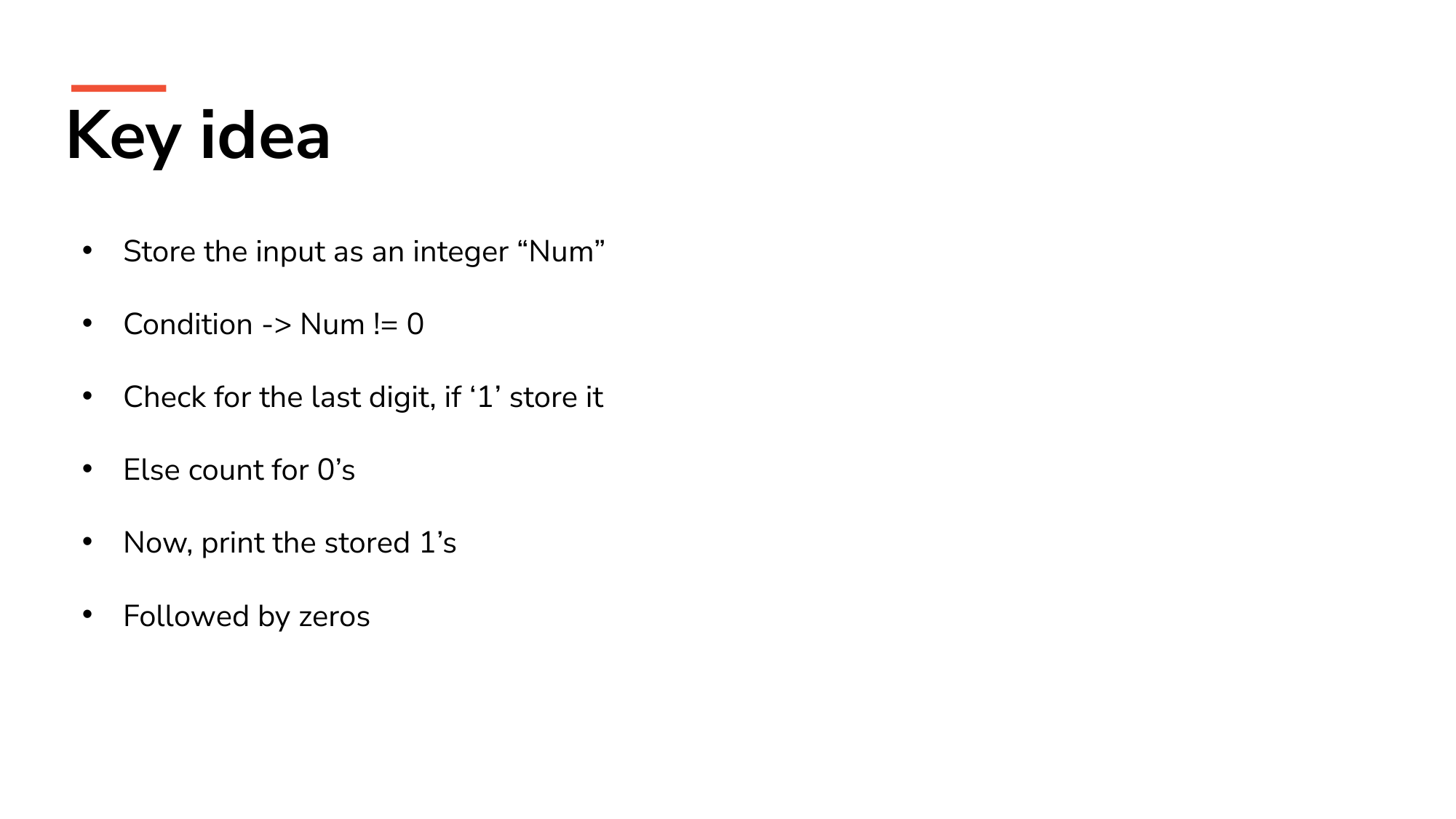

Key idea

Store the input as an integer “Num”

Condition -> Num != 0

Check for the last digit, if ‘1’ store it

Else count for 0’s

Now, print the stored 1’s

Followed by zeros